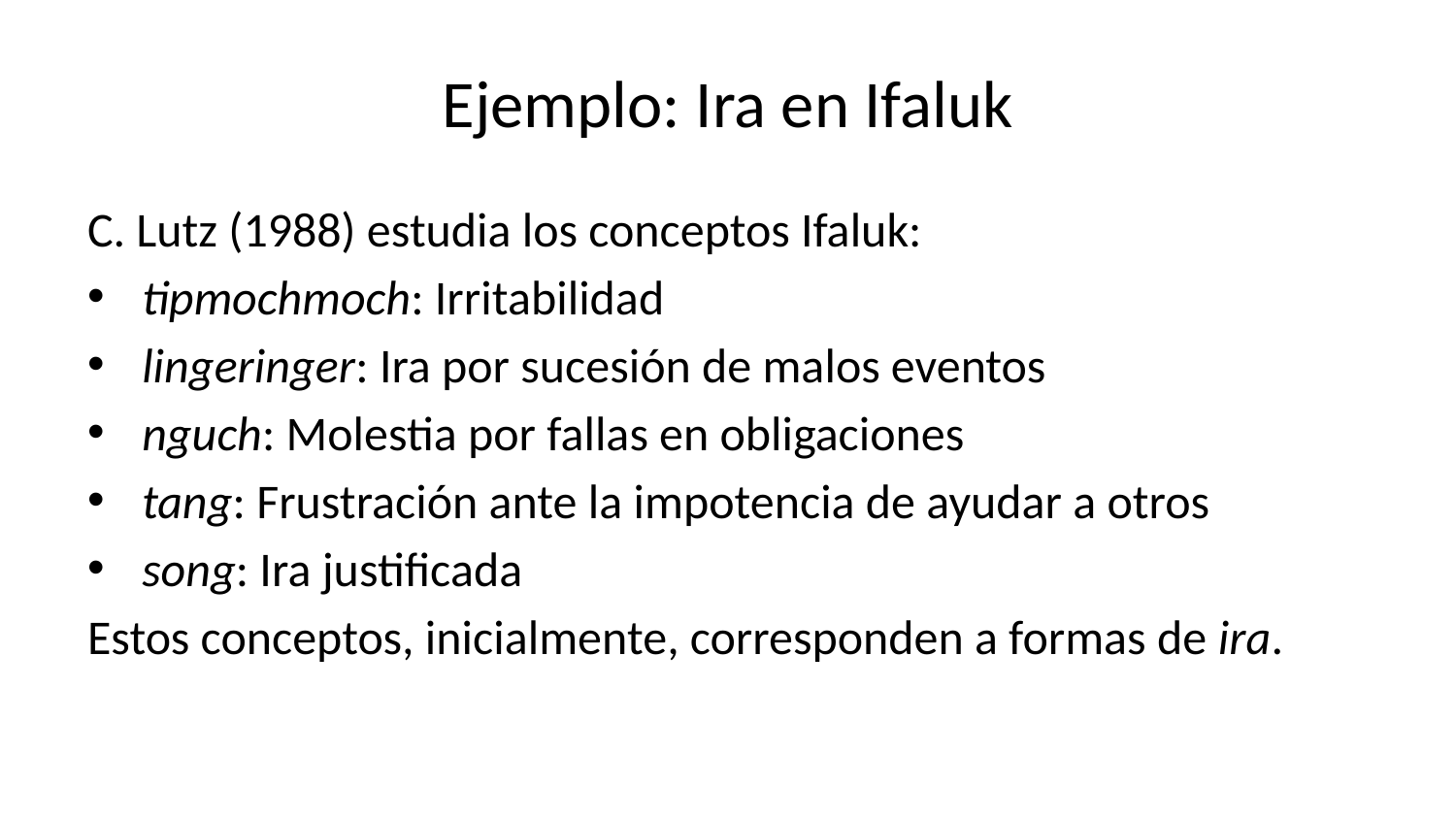

# Ejemplo: Ira en Ifaluk
C. Lutz (1988) estudia los conceptos Ifaluk:
tipmochmoch: Irritabilidad
lingeringer: Ira por sucesión de malos eventos
nguch: Molestia por fallas en obligaciones
tang: Frustración ante la impotencia de ayudar a otros
song: Ira justificada
Estos conceptos, inicialmente, corresponden a formas de ira.